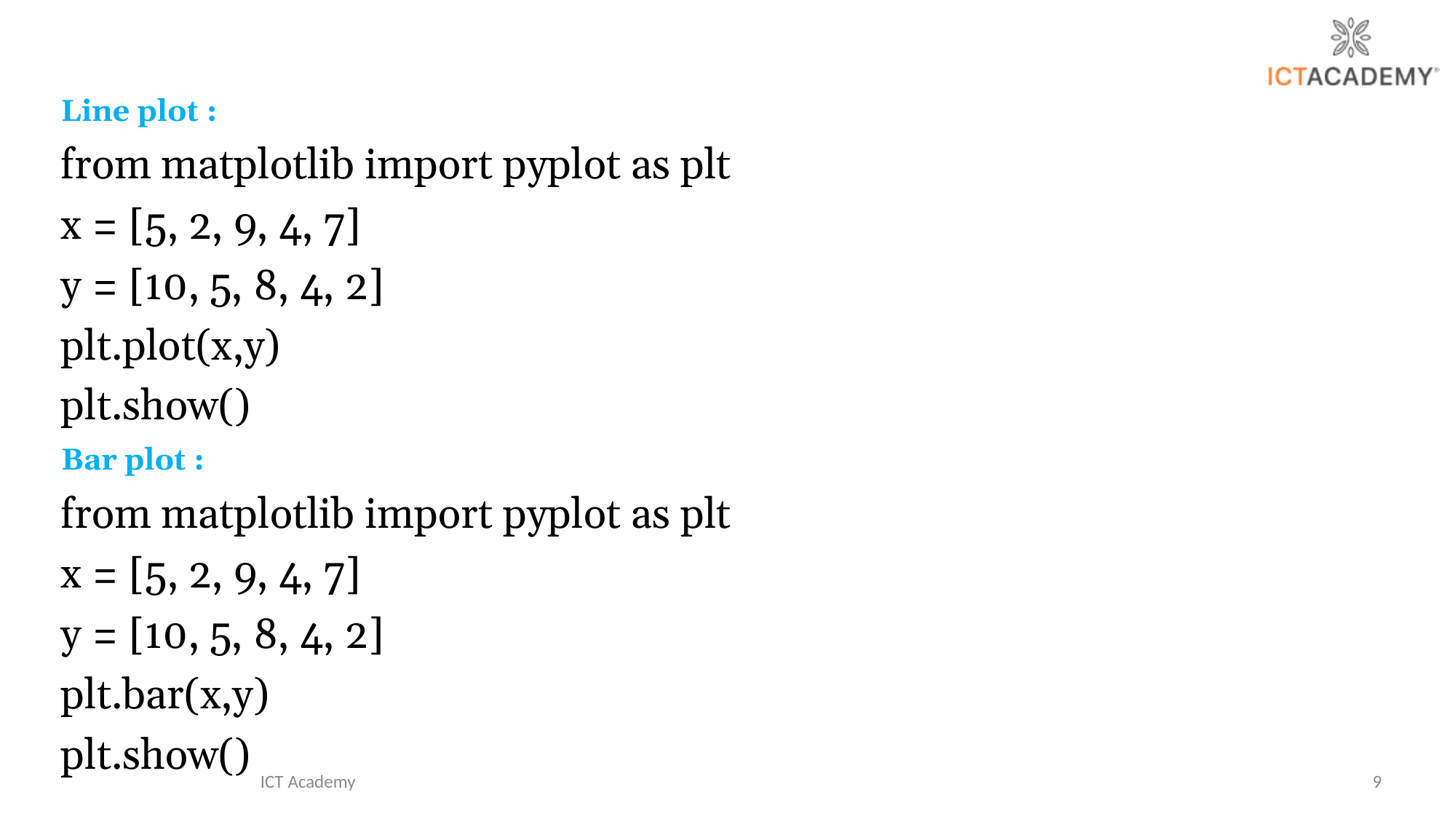

Line plot :
from matplotlib import pyplot as plt
x = [5, 2, 9, 4, 7]
y = [10, 5, 8, 4, 2]
plt.plot(x,y)
plt.show()
Bar plot :
from matplotlib import pyplot as plt
x = [5, 2, 9, 4, 7]
y = [10, 5, 8, 4, 2]
plt.bar(x,y)
plt.show()
ICT Academy
9